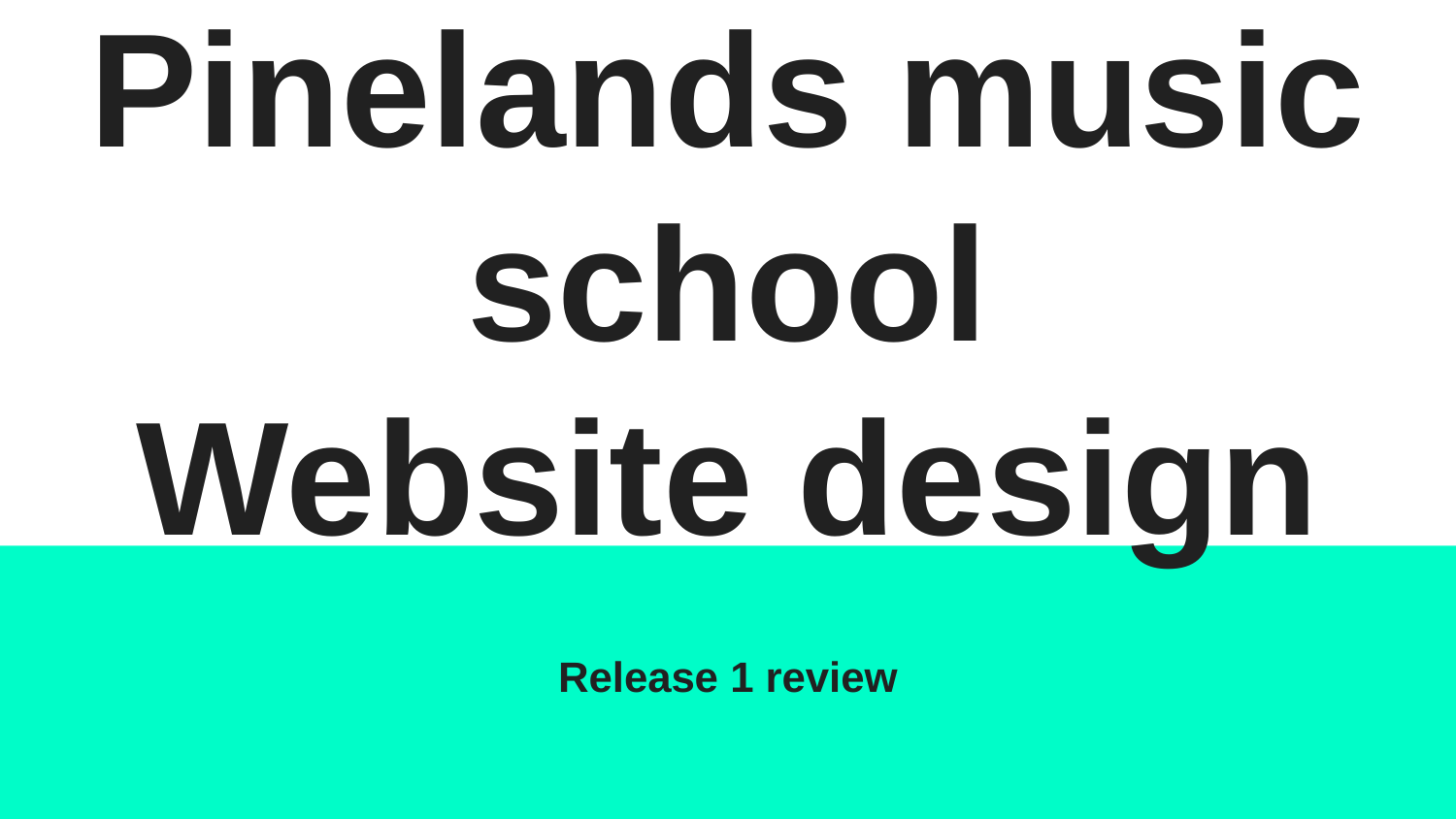

# Pinelands music school
Website design
Release 1 review